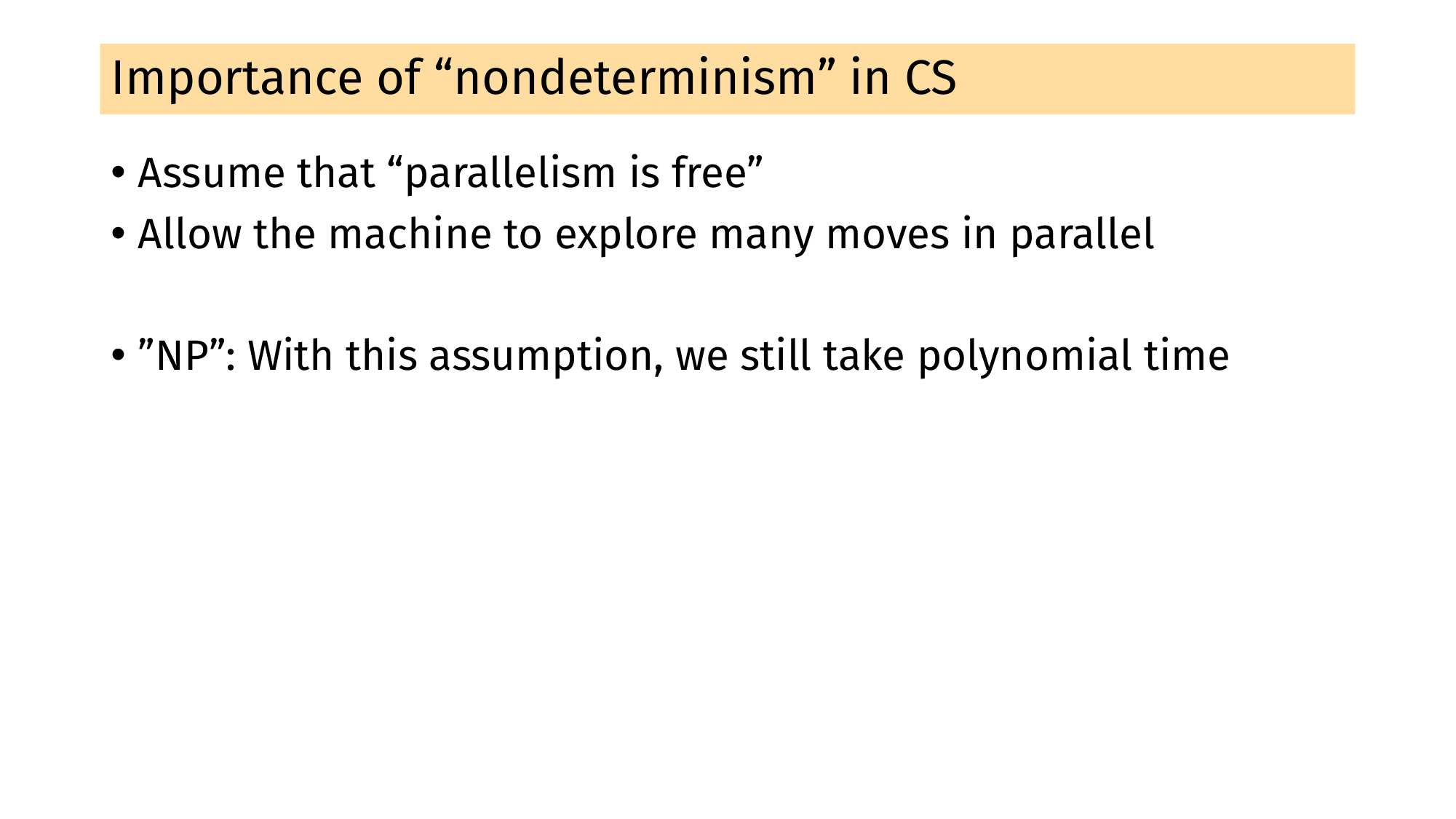

# Importance of “nondeterminism” in CS
Assume that “parallelism is free”
Allow the machine to explore many moves in parallel

”NP”: With this assumption, we still take polynomial time